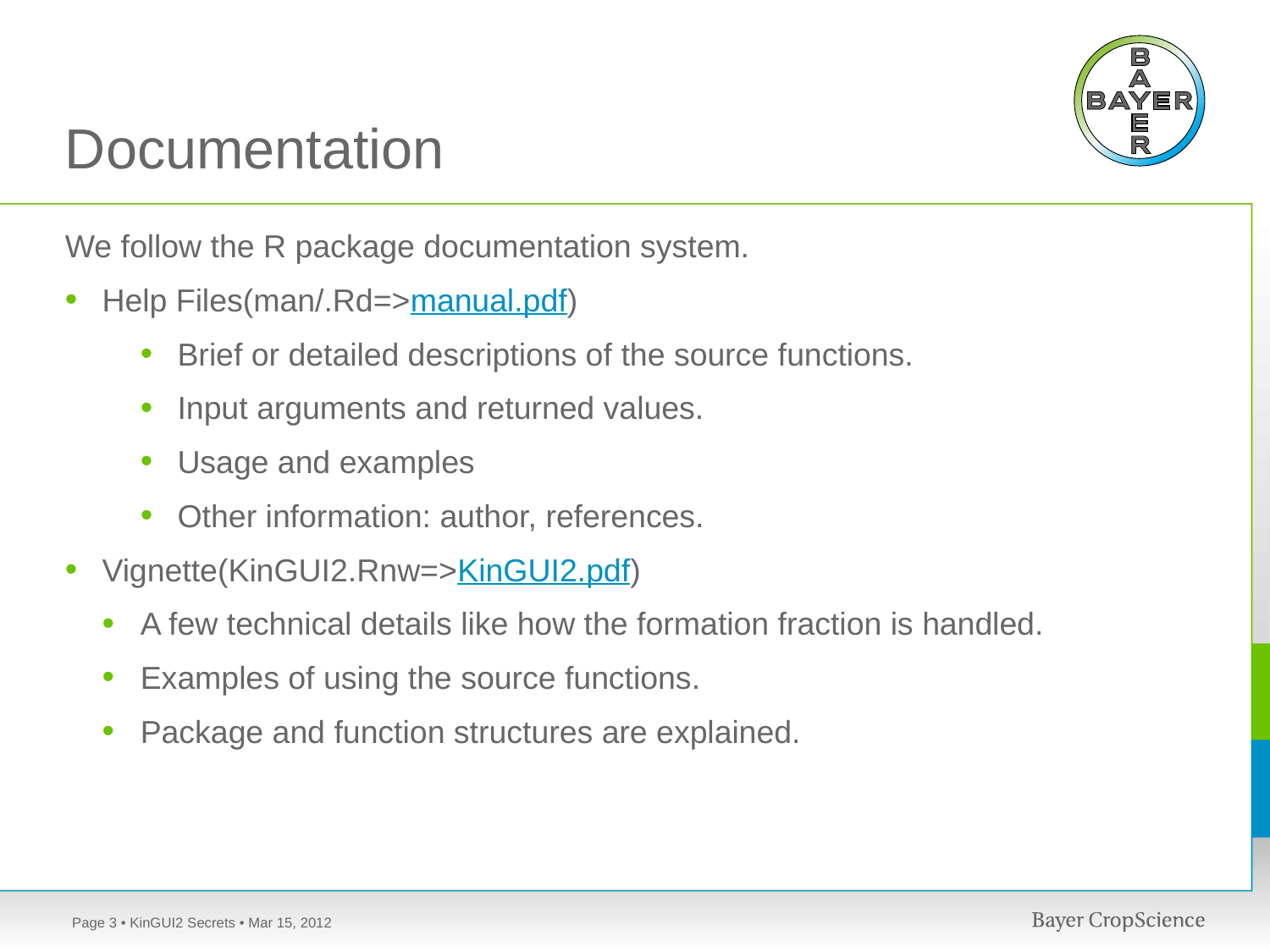

# Documentation
We follow the R package documentation system.
Help Files(man/.Rd=>manual.pdf)
Brief or detailed descriptions of the source functions.
Input arguments and returned values.
Usage and examples
Other information: author, references.
Vignette(KinGUI2.Rnw=>KinGUI2.pdf)
A few technical details like how the formation fraction is handled.
Examples of using the source functions.
Package and function structures are explained.

Page 3
• KinGUI2 Secrets • Mar 15, 2012